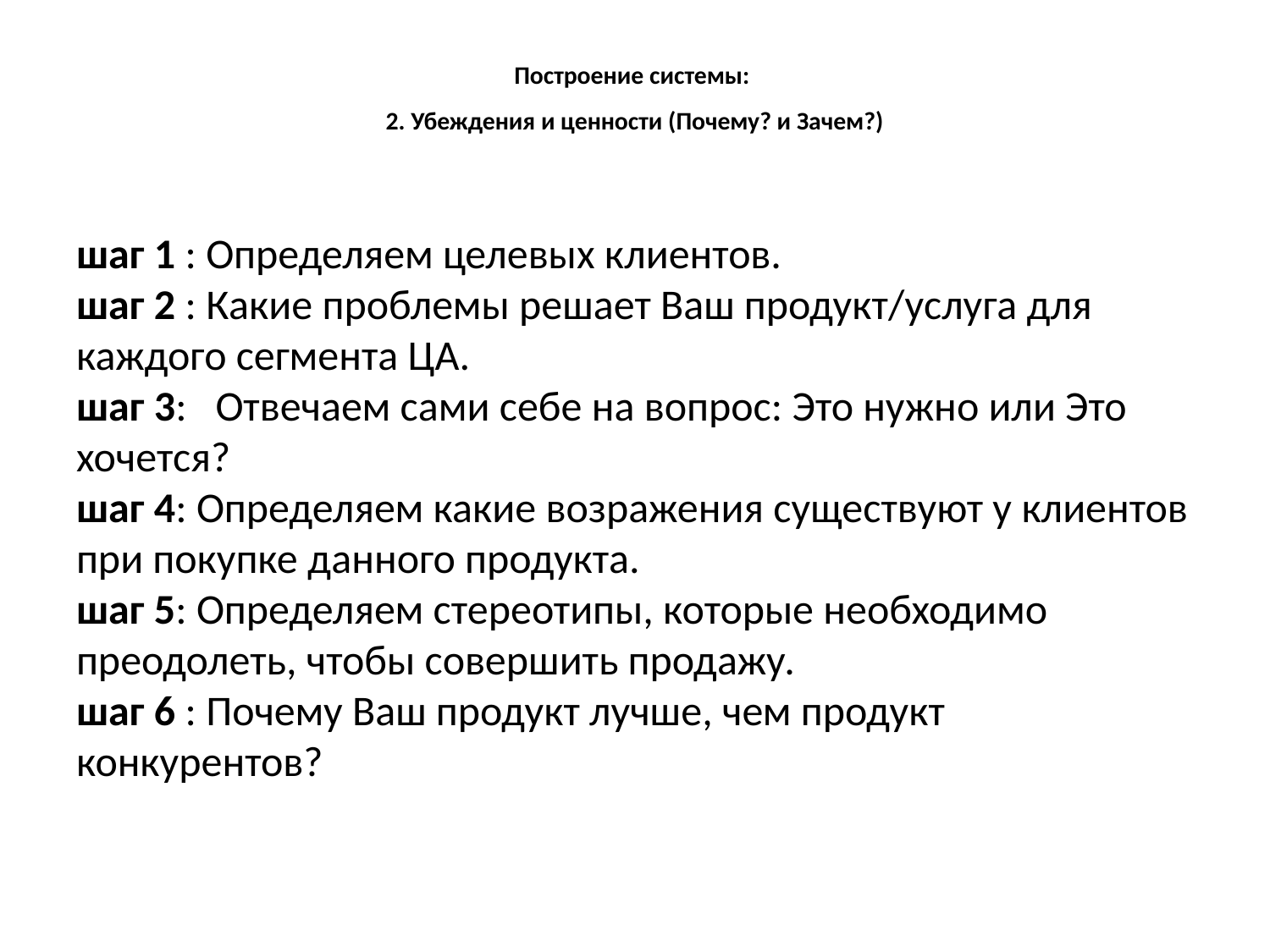

# Построение системы: 2. Убеждения и ценности (Почему? и Зачем?)
шаг 1 : Определяем целевых клиентов.
шаг 2 : Какие проблемы решает Ваш продукт/услуга для каждого сегмента ЦА.
шаг 3:   Отвечаем сами себе на вопрос: Это нужно или Это хочется?
шаг 4: Определяем какие возражения существуют у клиентов при покупке данного продукта.
шаг 5: Определяем стереотипы, которые необходимо преодолеть, чтобы совершить продажу.
шаг 6 : Почему Ваш продукт лучше, чем продукт конкурентов?